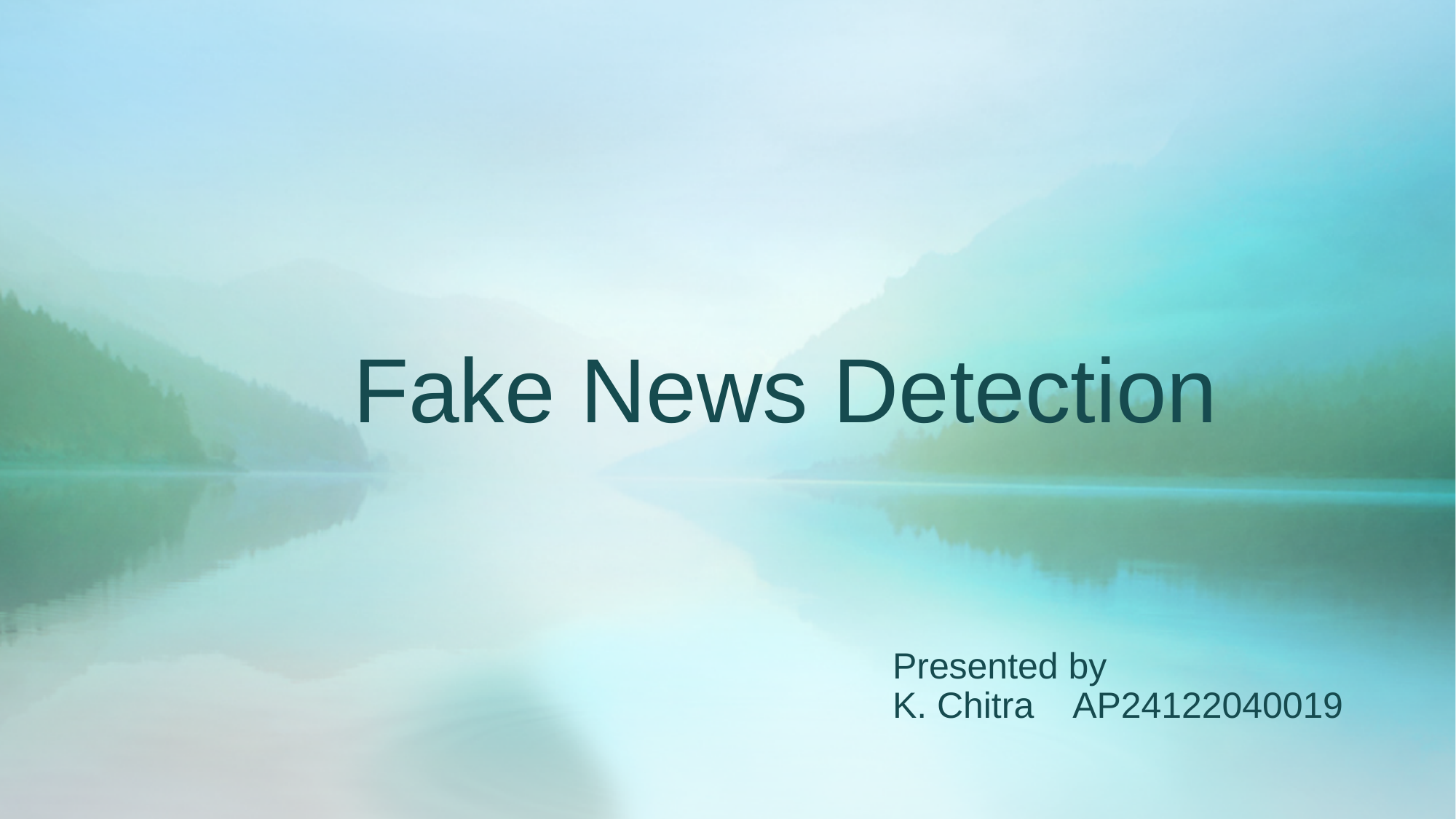

# Fake News Detection
Presented by
K. Chitra    AP24122040019